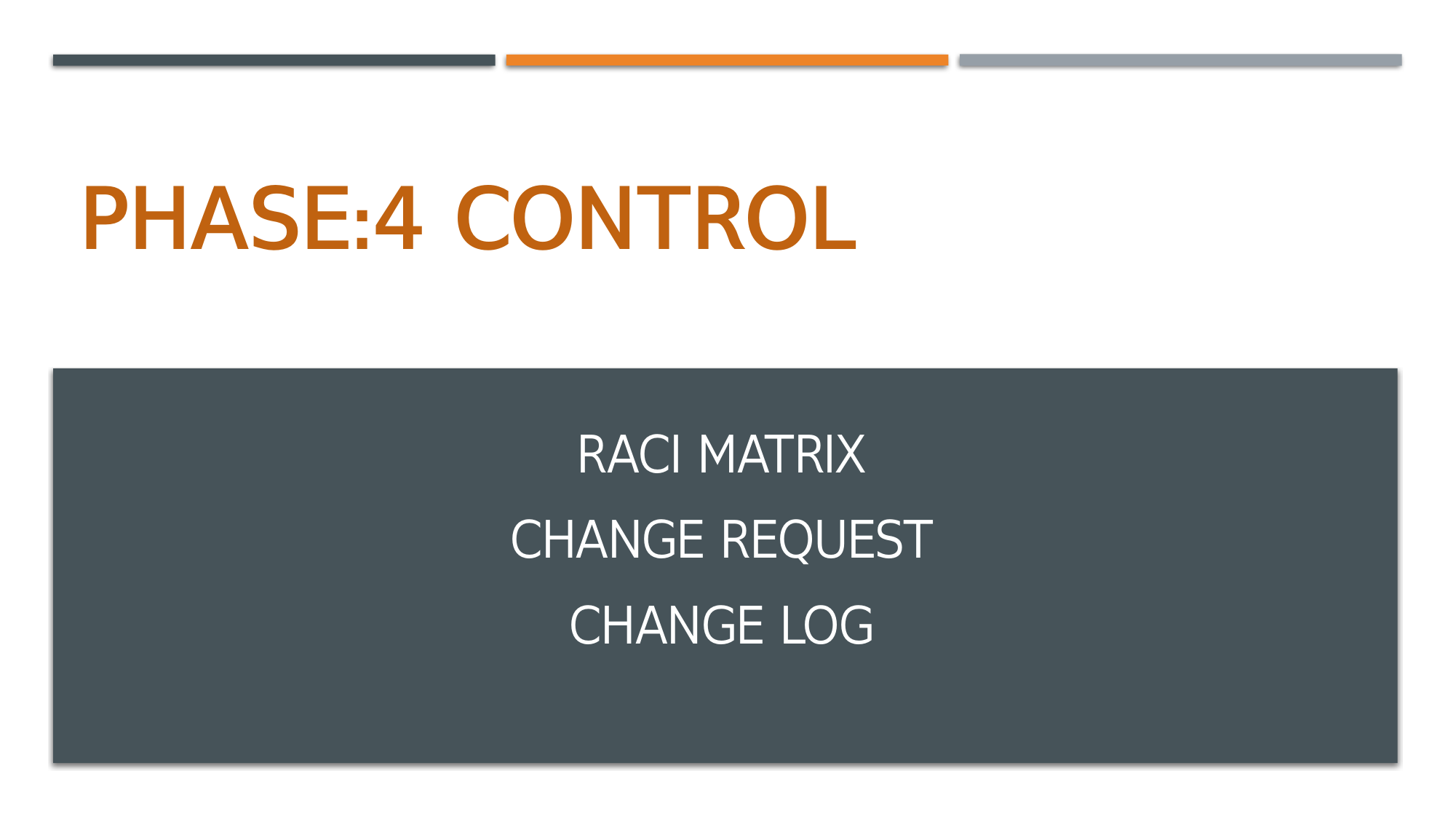

# Phase:4 CONTROL

RACI MATRIX
CHANGE REQUEST
CHANGE LOG